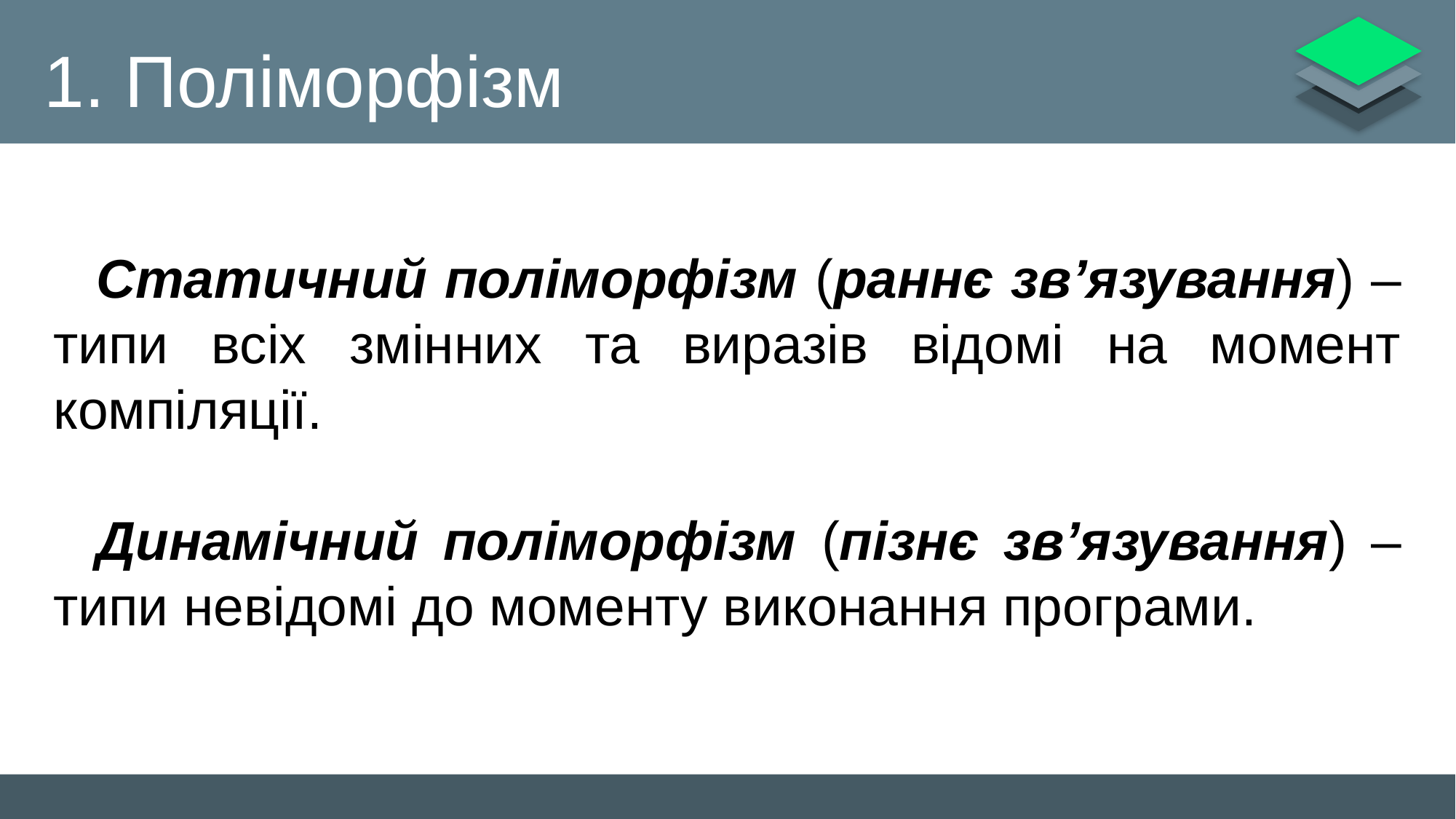

# 1. Поліморфізм
Статичний поліморфізм (раннє зв’язування) – типи всіх змінних та виразів відомі на момент компіляції.

Динамічний поліморфізм (пізнє зв’язування) – типи невідомі до моменту виконання програми.